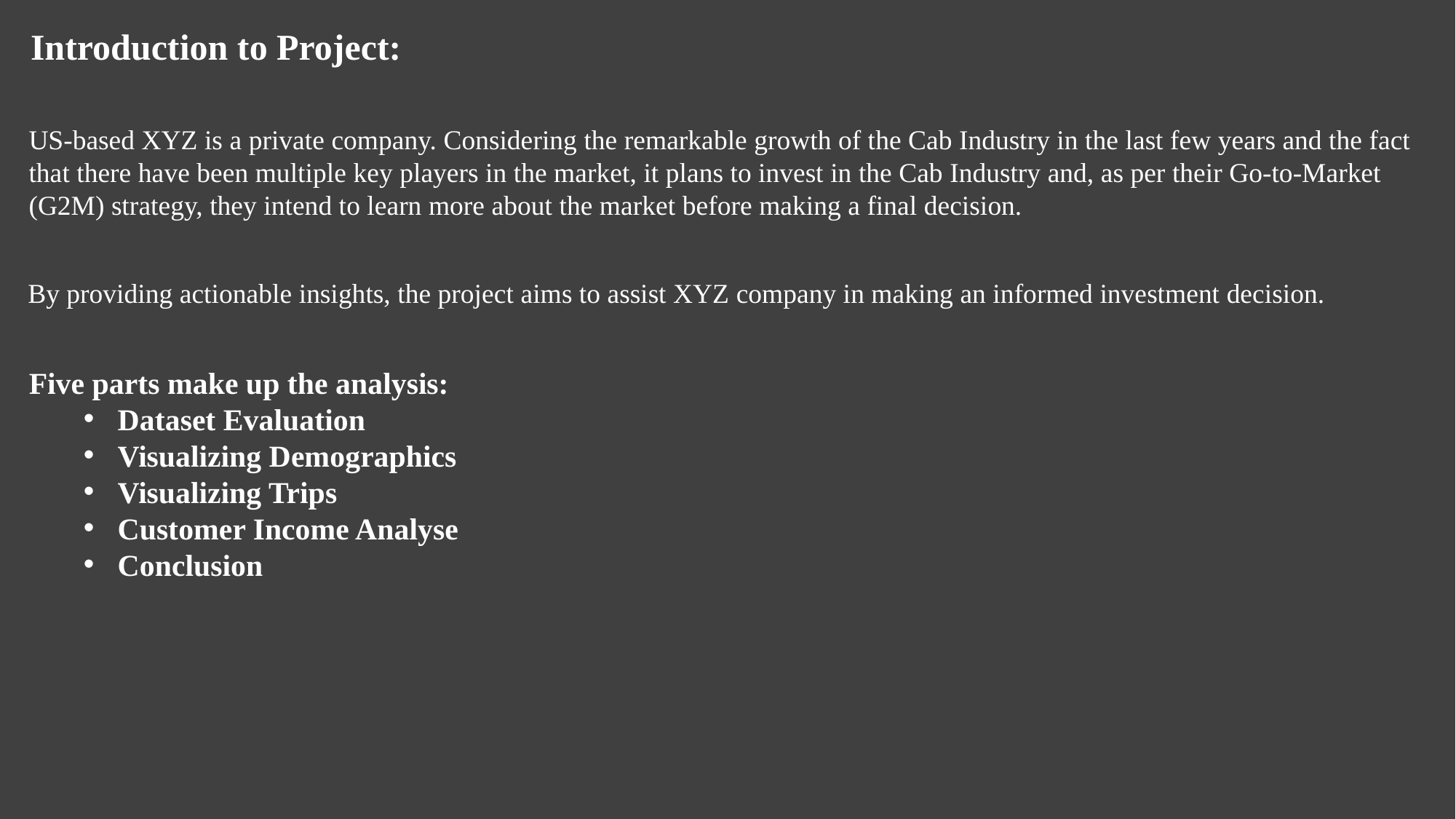

Introduction to Project:
US-based XYZ is a private company. Considering the remarkable growth of the Cab Industry in the last few years and the fact that there have been multiple key players in the market, it plans to invest in the Cab Industry and, as per their Go-to-Market (G2M) strategy, they intend to learn more about the market before making a final decision.
By providing actionable insights, the project aims to assist XYZ company in making an informed investment decision.
Five parts make up the analysis:
Dataset Evaluation
Visualizing Demographics
Visualizing Trips
Customer Income Analyse
Conclusion